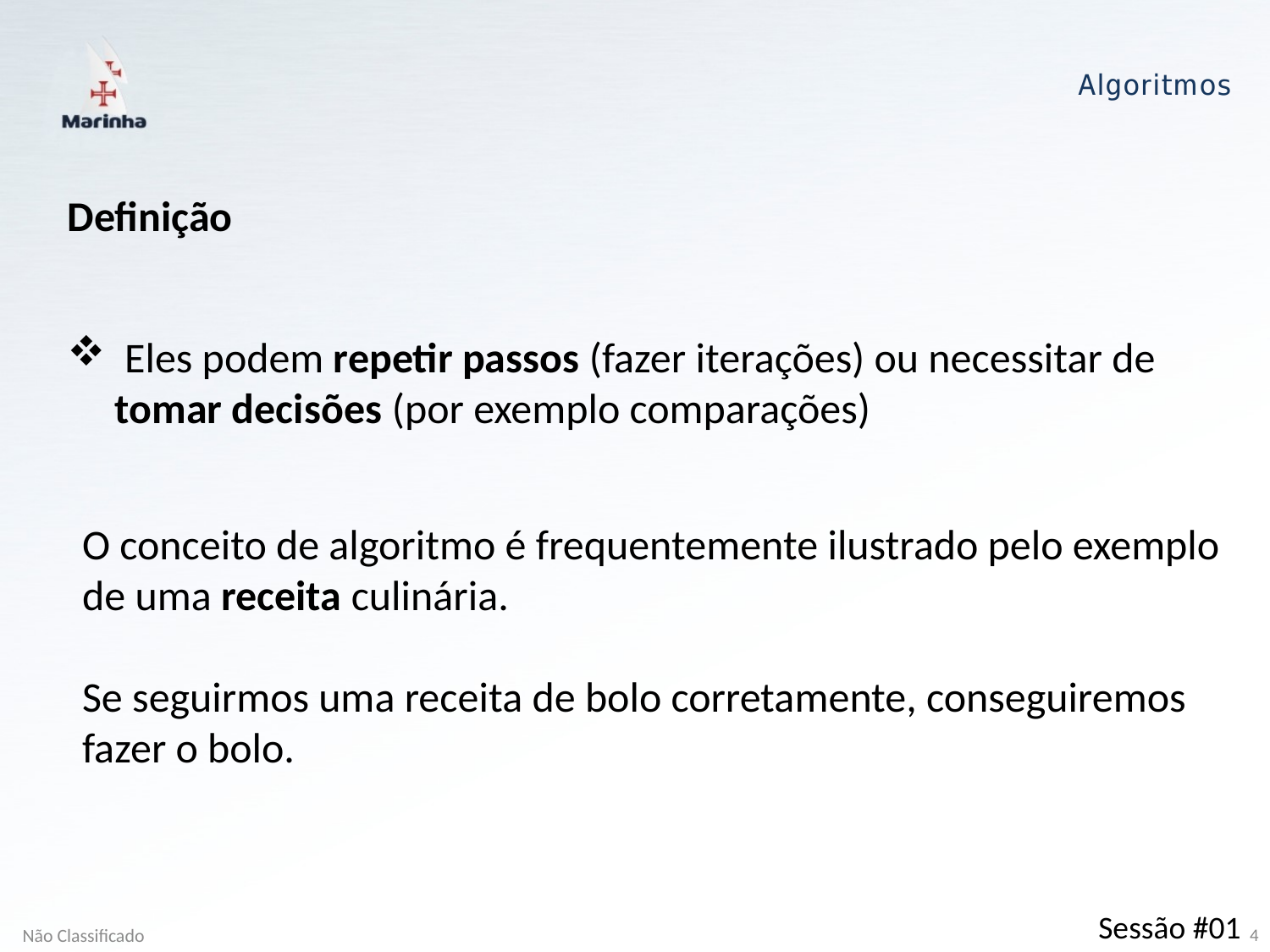

Algoritmos

Definição
 Eles podem repetir passos (fazer iterações) ou necessitar de tomar decisões (por exemplo comparações)
O conceito de algoritmo é frequentemente ilustrado pelo exemplo de uma receita culinária.

Se seguirmos uma receita de bolo corretamente, conseguiremos fazer o bolo.
Sessão #01
Não Classificado
4